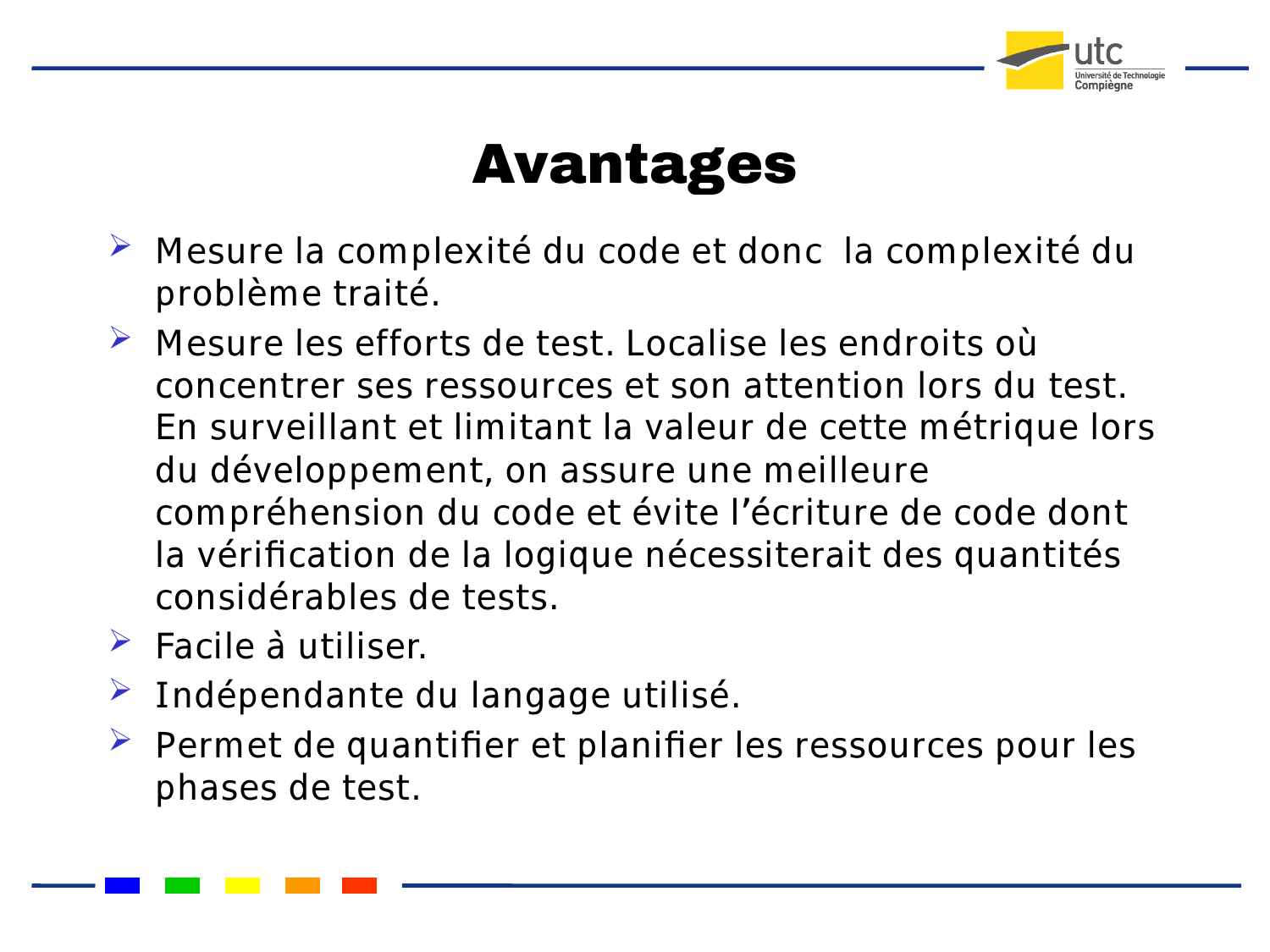

# Avantages
Mesure la complexité du code et donc  la complexité du problème traité.
Mesure les efforts de test. Localise les endroits où concentrer ses ressources et son attention lors du test. En surveillant et limitant la valeur de cette métrique lors du développement, on assure une meilleure compréhension du code et évite l’écriture de code dont la vérification de la logique nécessiterait des quantités considérables de tests.
Facile à utiliser.
Indépendante du langage utilisé.
Permet de quantifier et planifier les ressources pour les phases de test.